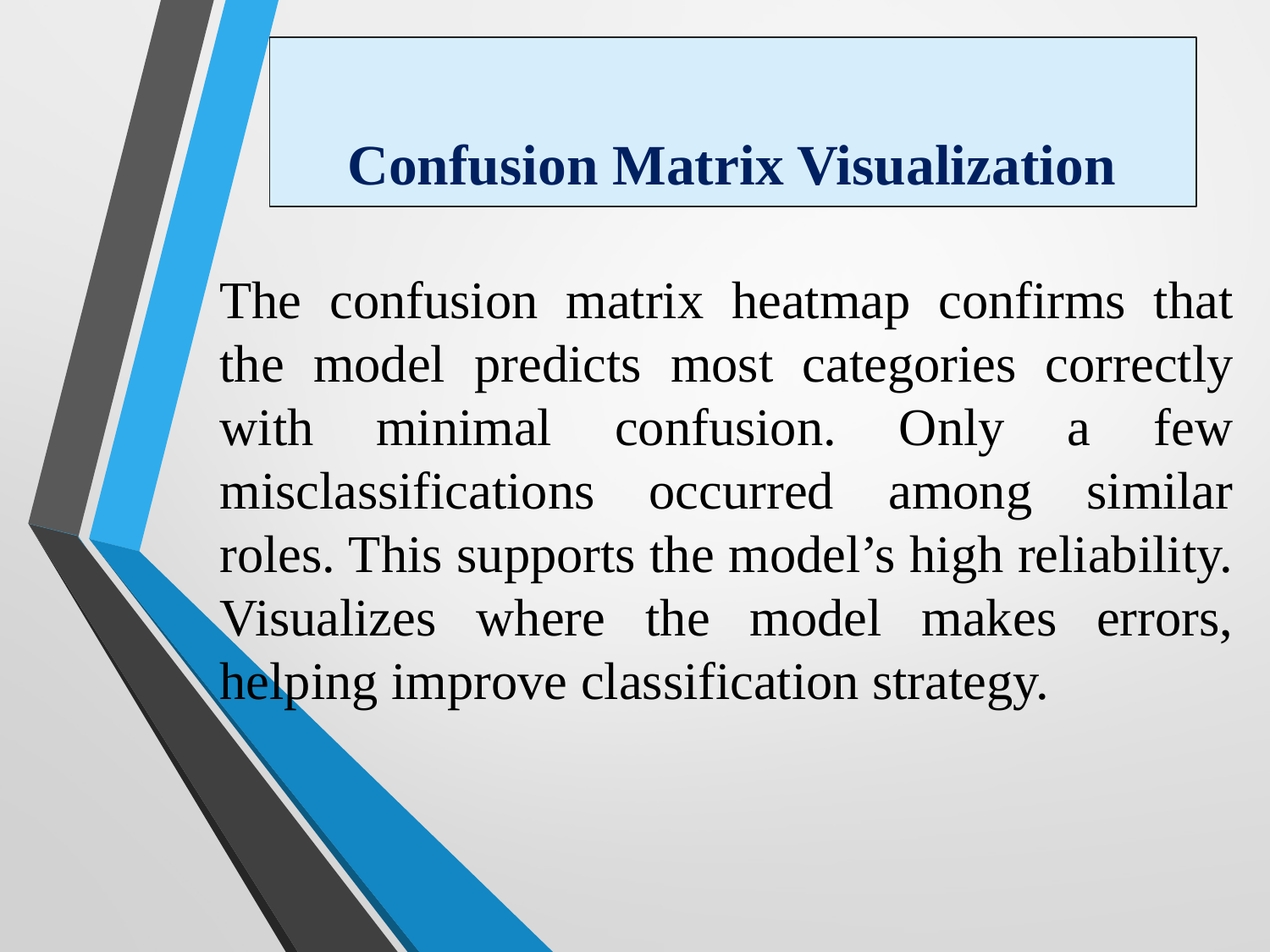

# Confusion Matrix Visualization
The confusion matrix heatmap confirms that the model predicts most categories correctly with minimal confusion. Only a few misclassifications occurred among similar roles. This supports the model’s high reliability. Visualizes where the model makes errors, helping improve classification strategy.